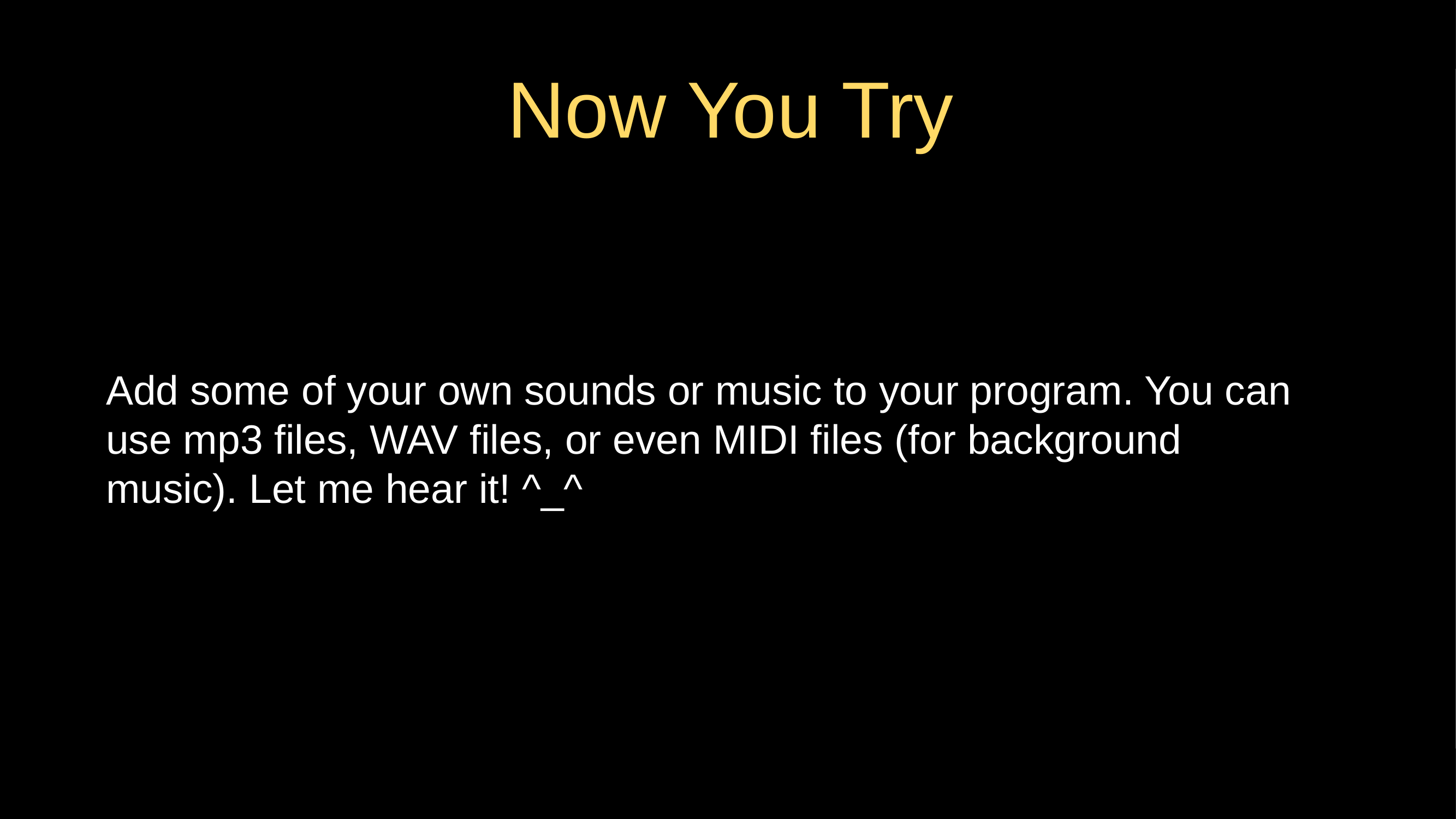

# Now You Try
Add some of your own sounds or music to your program. You can use mp3 files, WAV files, or even MIDI files (for background music). Let me hear it! ^_^